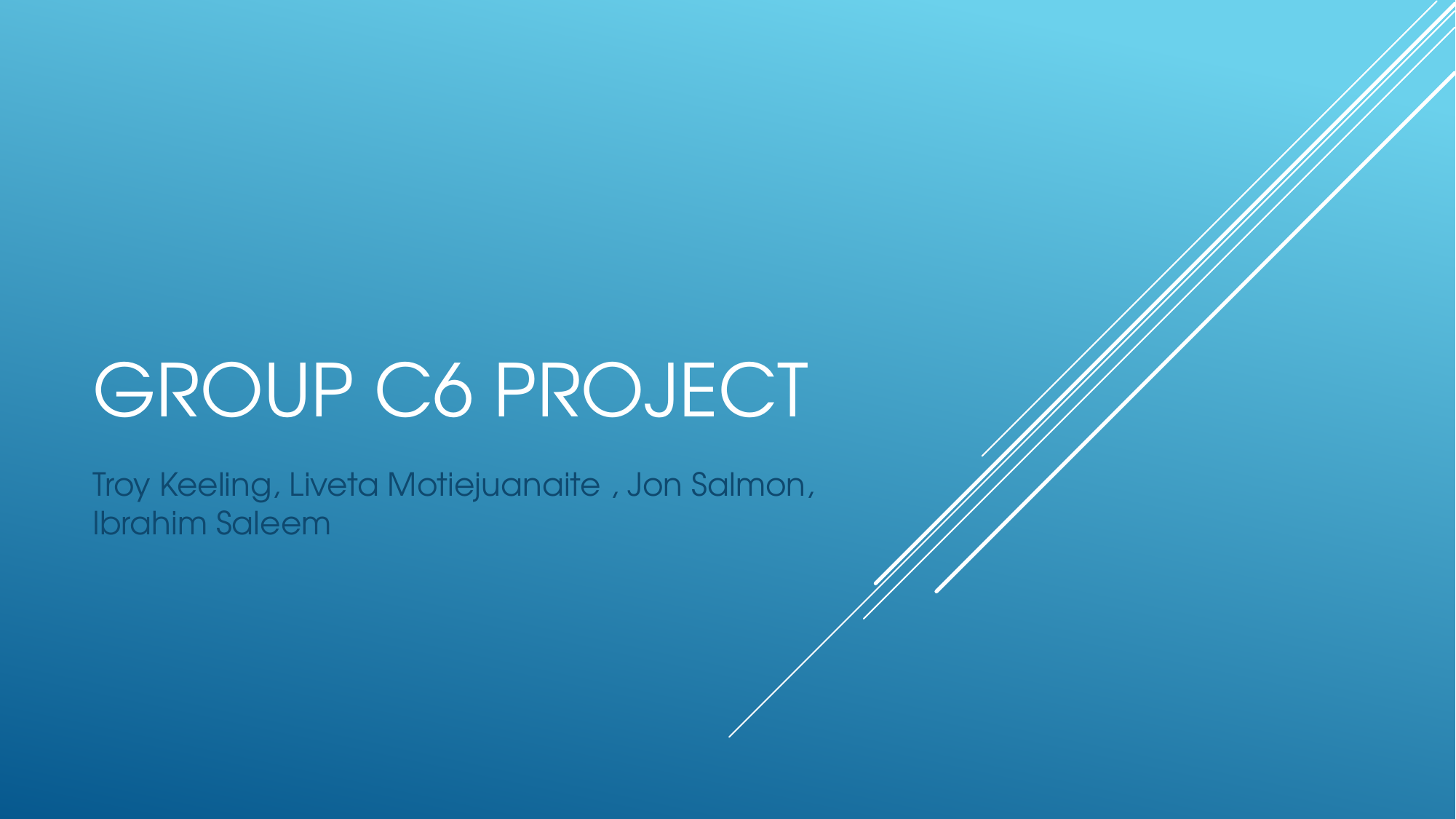

# Group c6 project
Troy Keeling, Liveta Motiejuanaite , Jon Salmon, Ibrahim Saleem